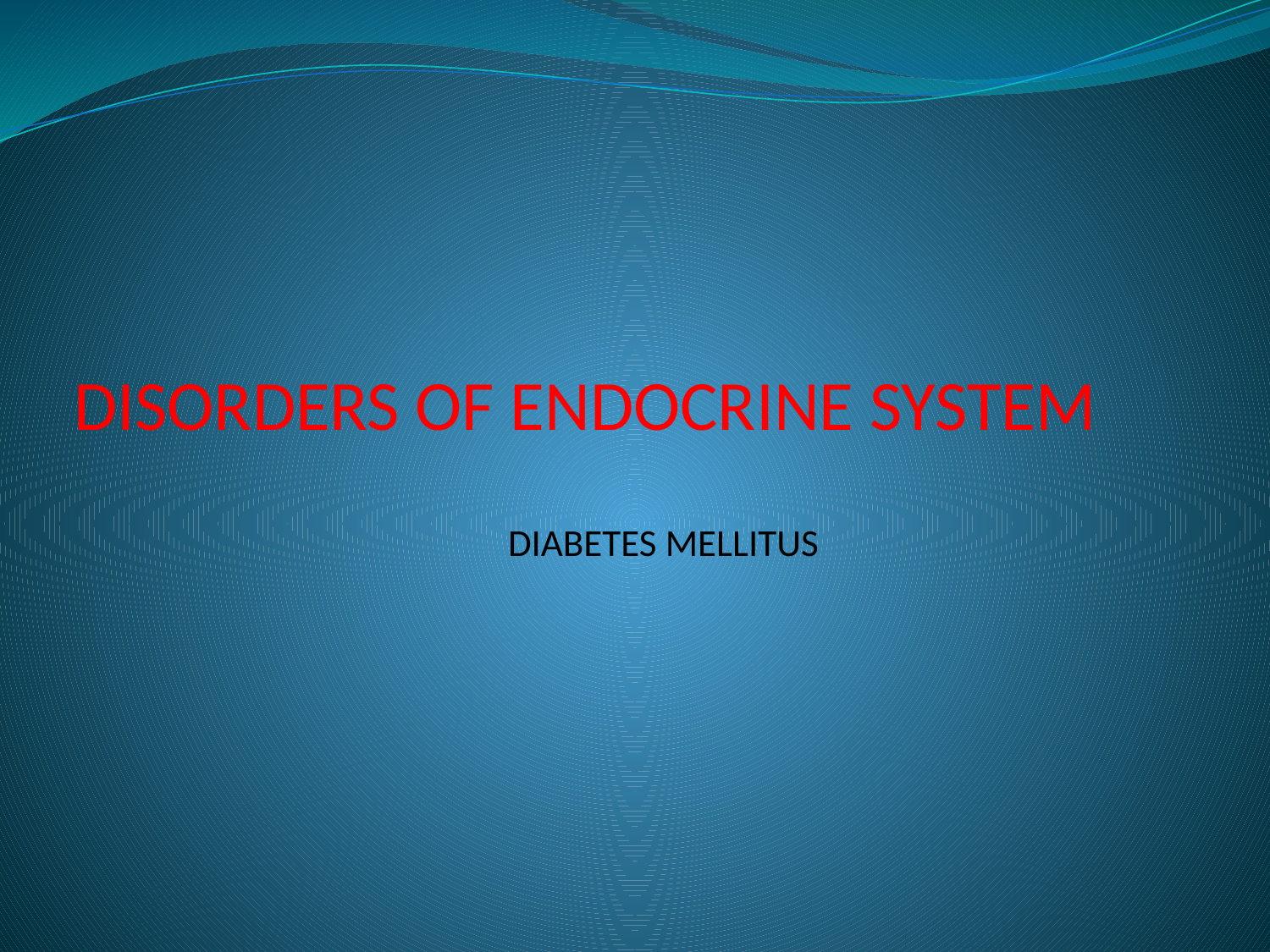

# DISORDERS OF ENDOCRINE SYSTEM

DIABETES MELLITUS